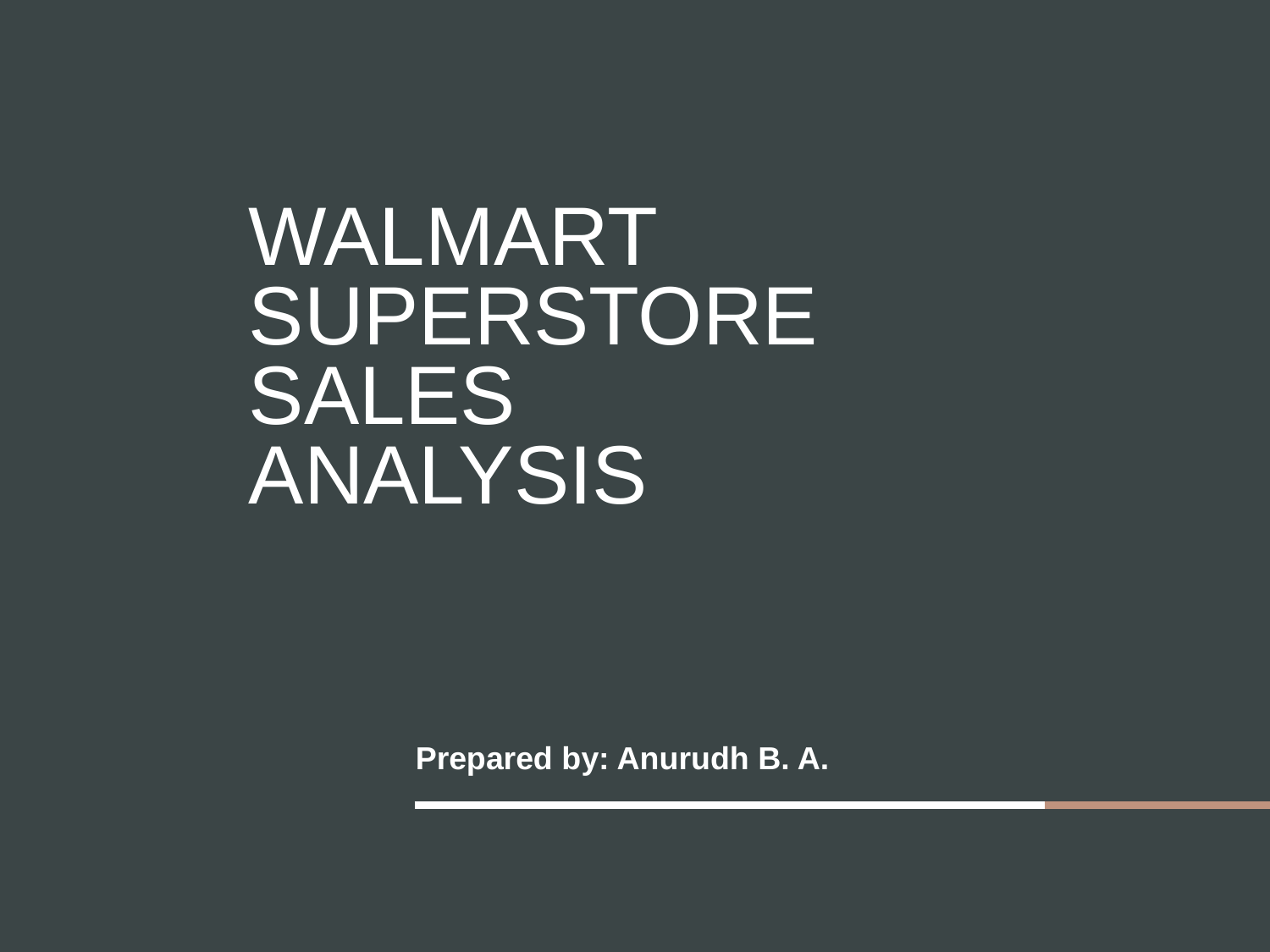

# Walmart Superstore Sales Analysis

Prepared by: Anurudh B. A.